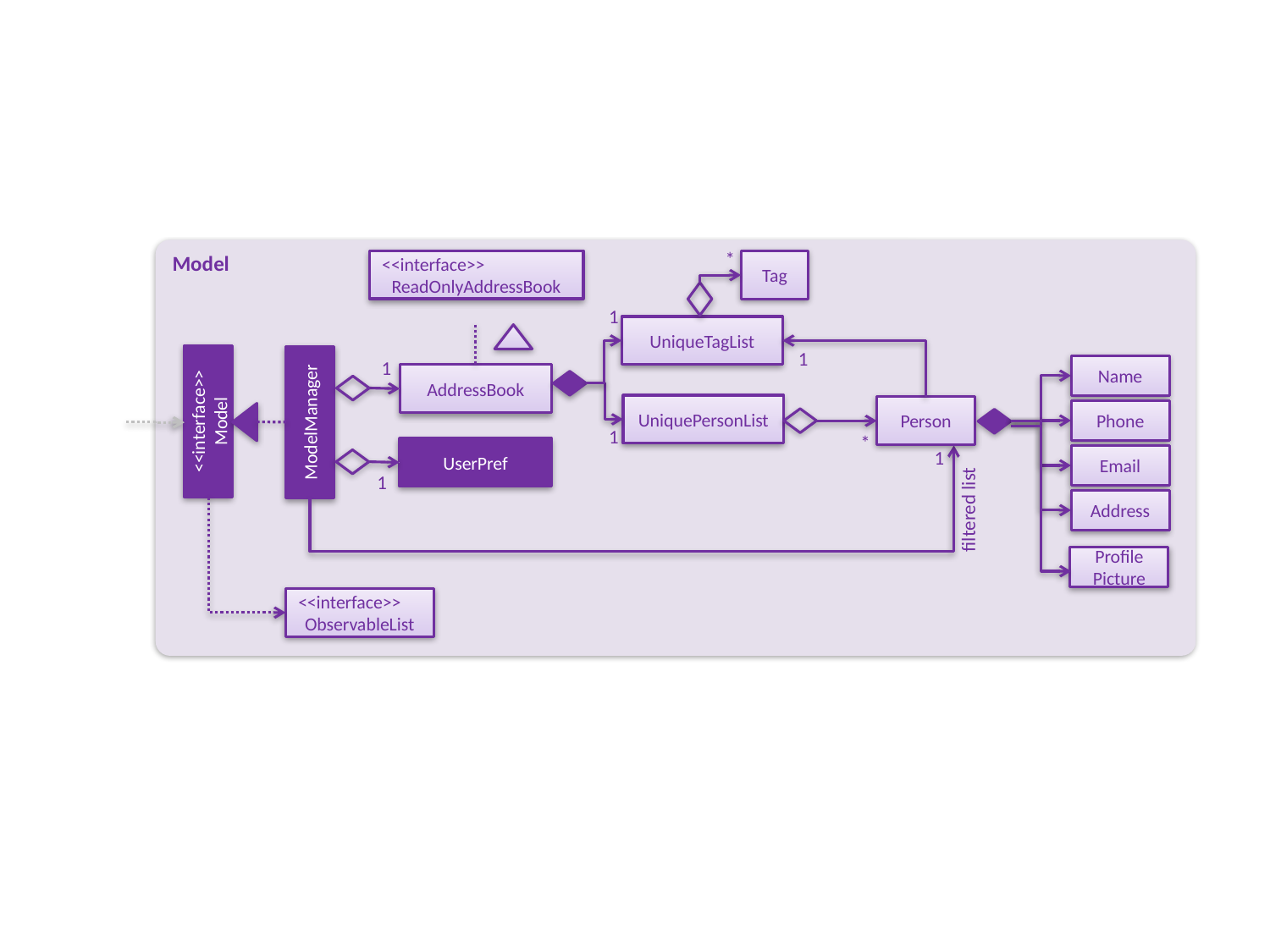

Model
*
<<interface>>
ReadOnlyAddressBook
Tag

1
UniqueTagList

1
1
Name
AddressBook

UniquePersonList
Person
<<interface>>
Model
ModelManager
Phone

1

*
UserPref
1
Email

1
filtered list
Address

Profile
Picture
<<interface>>
ObservableList